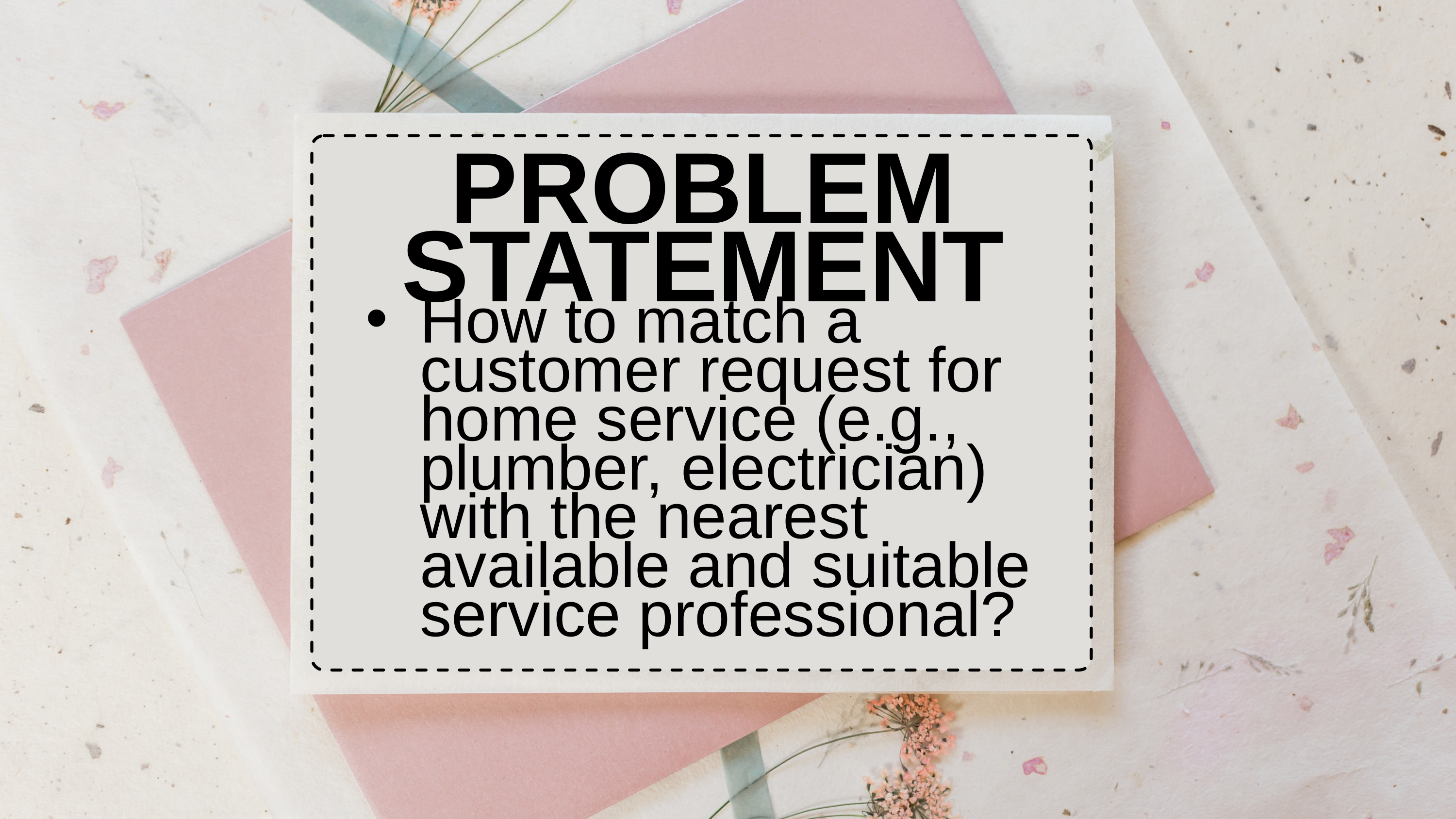

PROBLEM STATEMENT
How to match a customer request for home service (e.g., plumber, electrician) with the nearest available and suitable service professional?